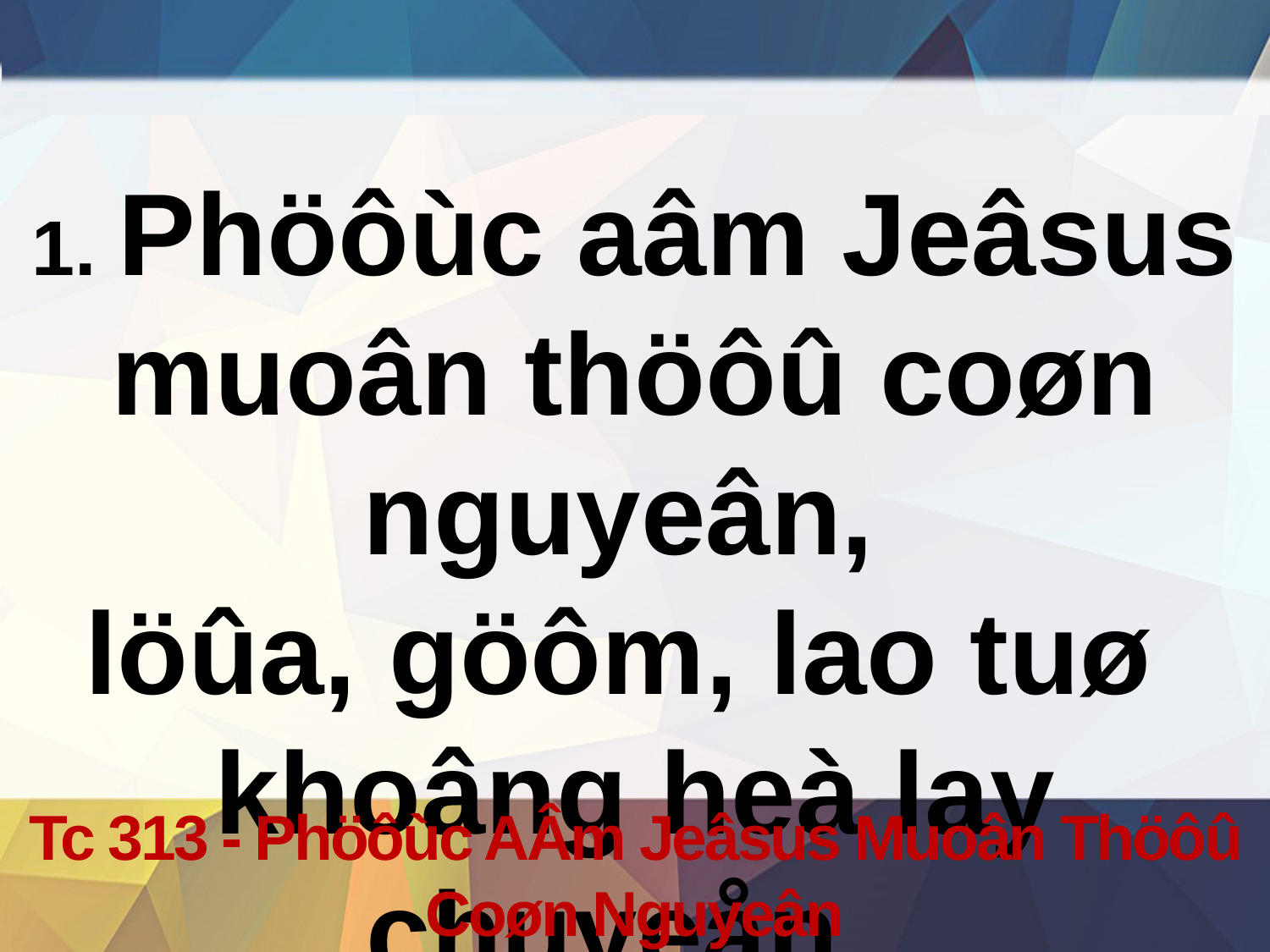

1. Phöôùc aâm Jeâsus muoân thöôû coøn nguyeân,
löûa, göôm, lao tuø
khoâng heà lay chuyeån.
Tc 313 - Phöôùc AÂm Jeâsus Muoân Thöôû Coøn Nguyeân